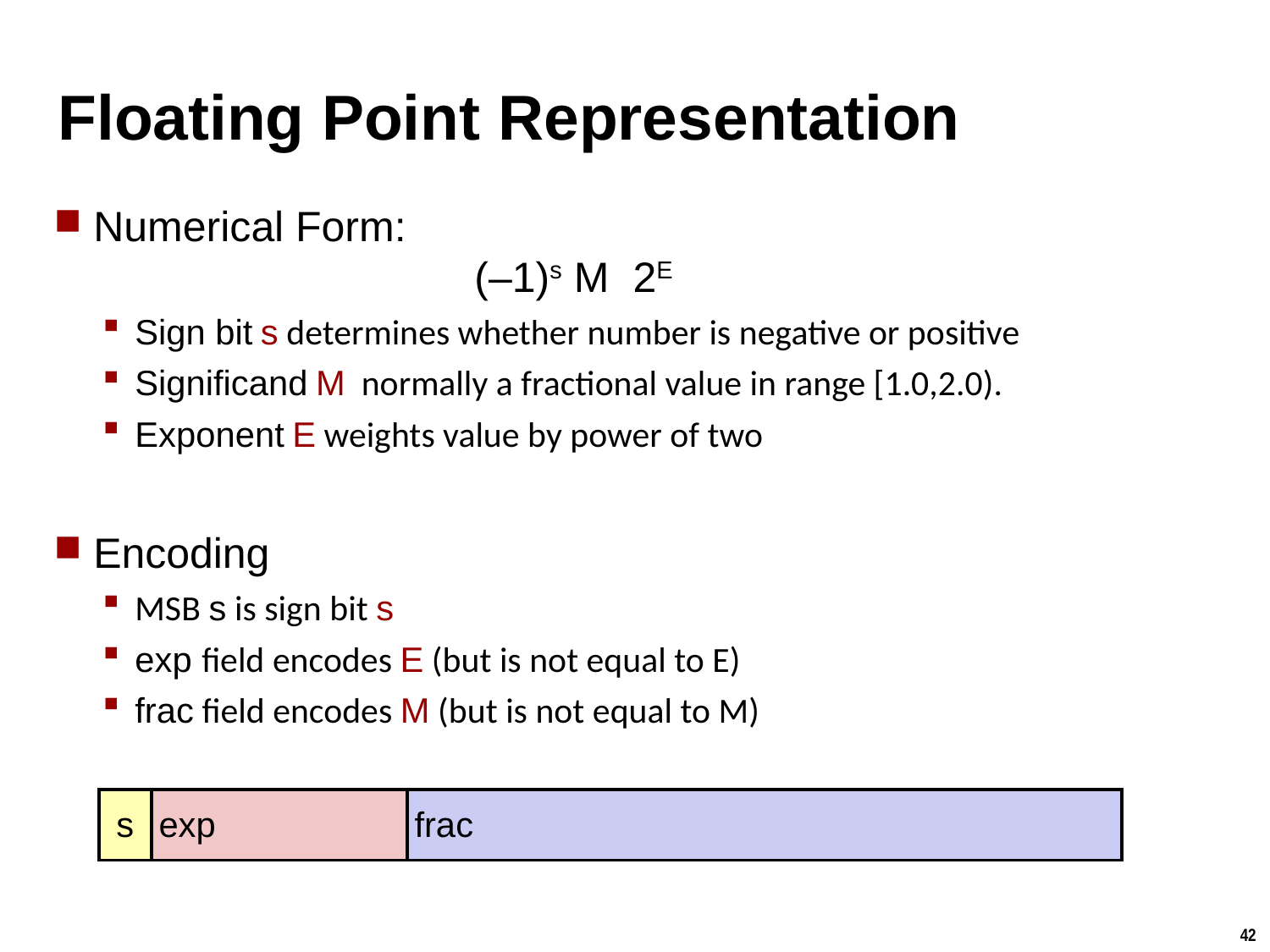

Carnegie Mellon
Floating Point Representation
# Numerical Form: (–1)s M  2E
Sign bit s determines whether number is negative or positive
Significand M  normally a fractional value in range [1.0,2.0).
Exponent E weights value by power of two

Encoding
MSB s is sign bit s
exp field encodes E (but is not equal to E)
frac field encodes M (but is not equal to M)
| s | exp | frac |
| --- | --- | --- |